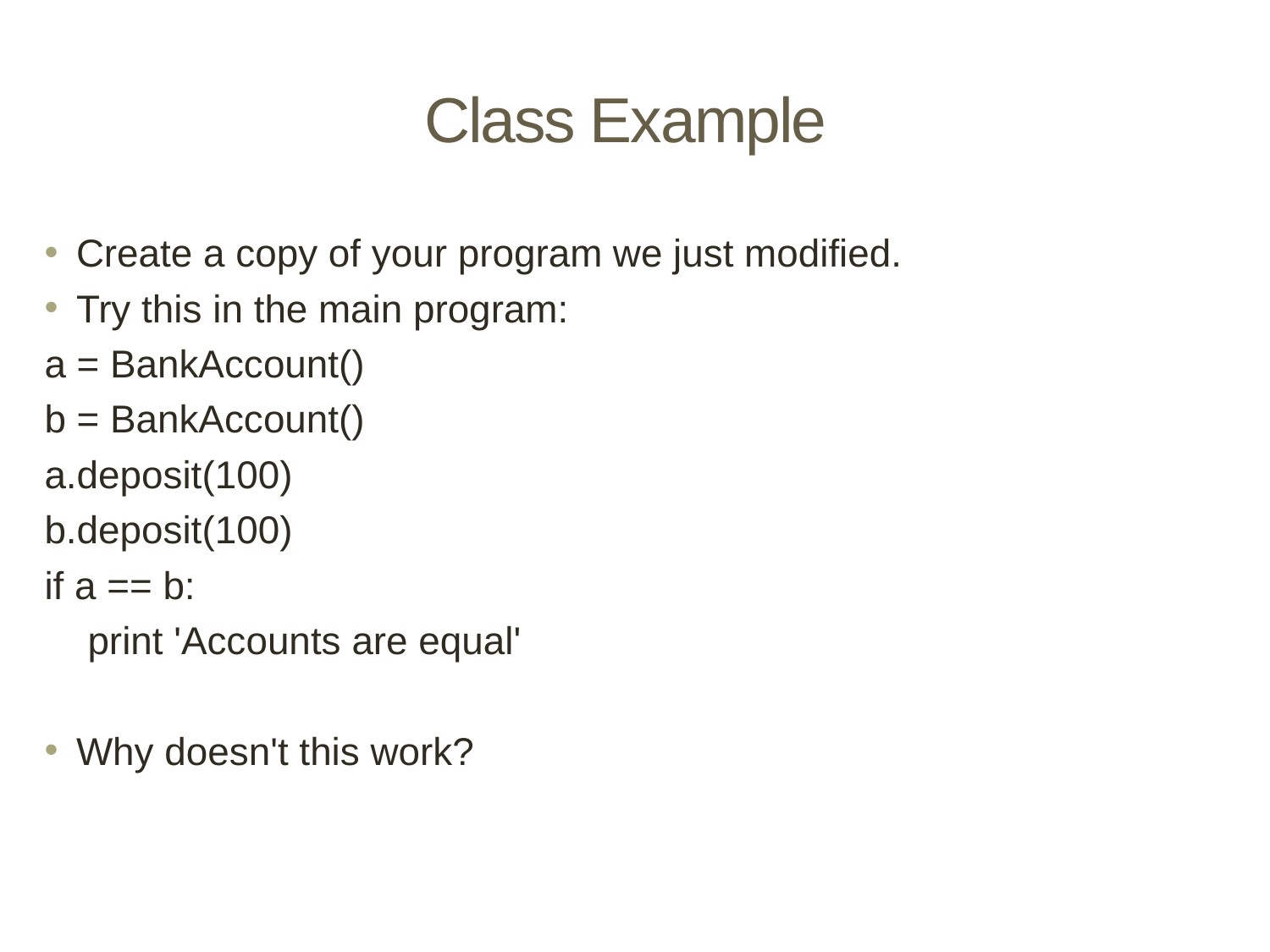

# Class Example
Create a copy of your program we just modified.
Try this in the main program:
a = BankAccount()
b = BankAccount()
a.deposit(100)
b.deposit(100)
if a == b:
    print 'Accounts are equal'

Why doesn't this work?